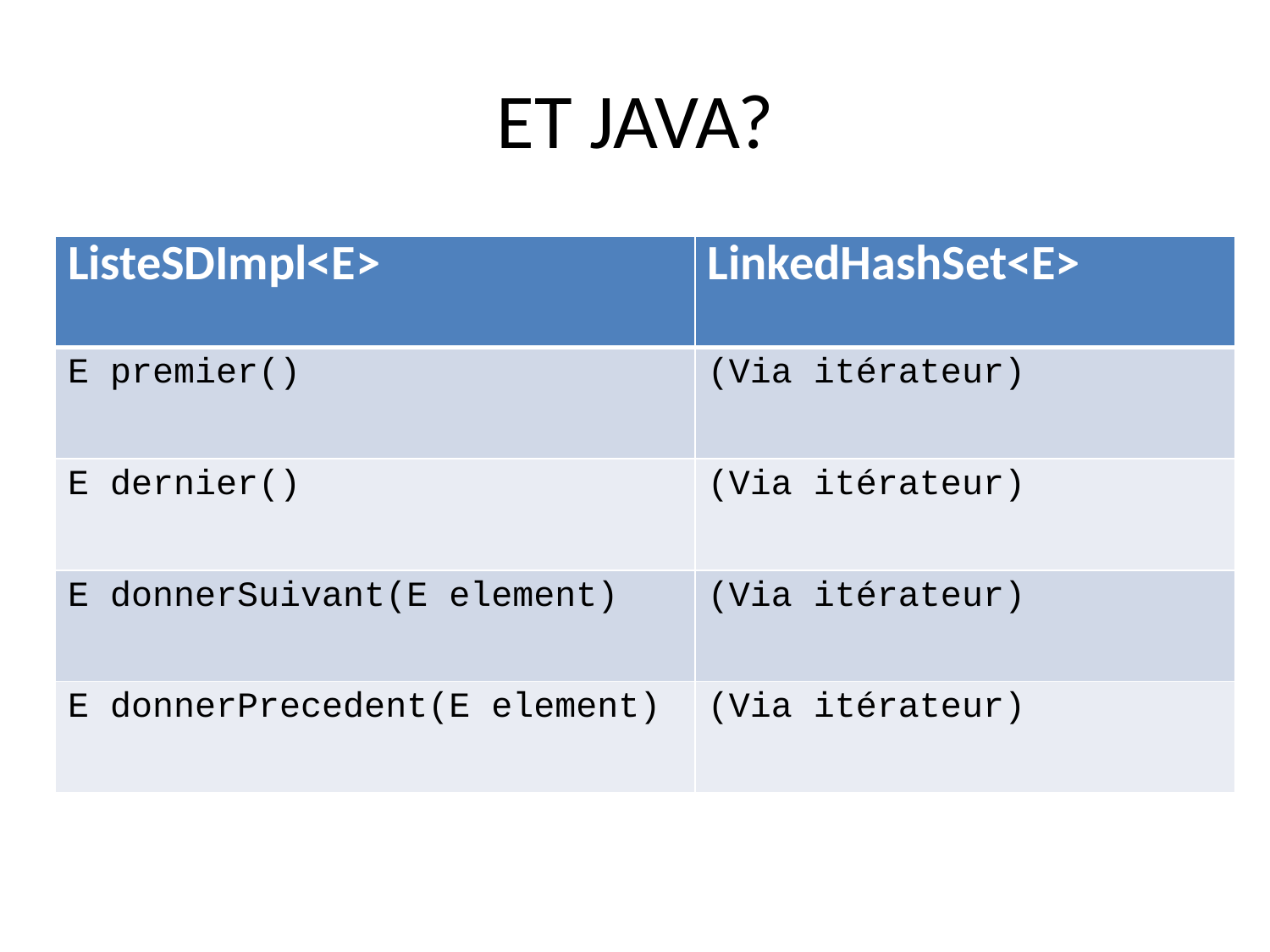

# ET JAVA?
| ListeSDImpl<E> | LinkedHashSet<E> |
| --- | --- |
| E premier() | (Via itérateur) |
| E dernier() | (Via itérateur) |
| E donnerSuivant(E element) | (Via itérateur) |
| E donnerPrecedent(E element) | (Via itérateur) |